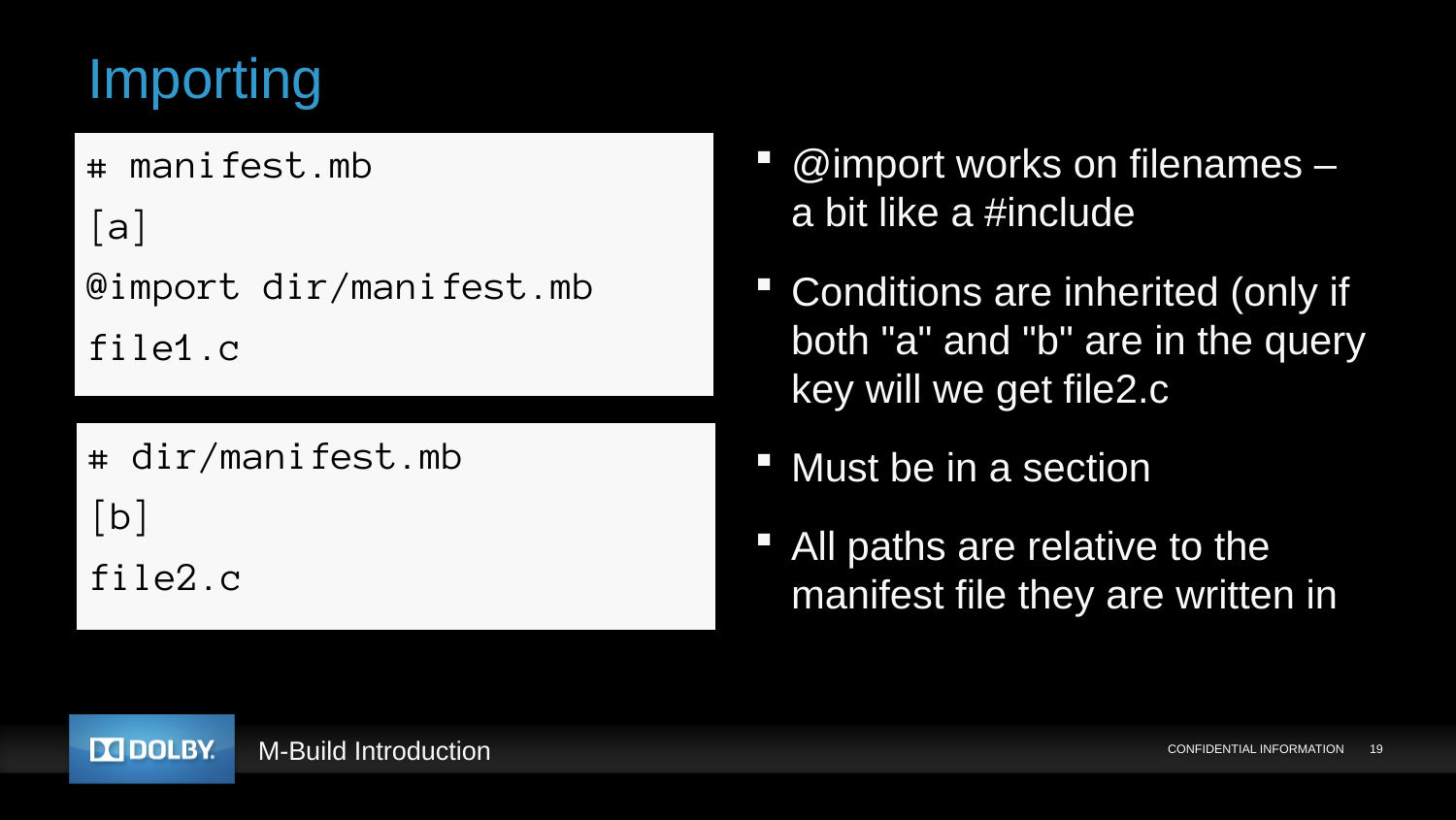

# Importing
# manifest.mb
[a]
@import dir/manifest.mb
file1.c
@import works on filenames – a bit like a #include
Conditions are inherited (only if both "a" and "b" are in the query key will we get file2.c
Must be in a section
All paths are relative to the manifest file they are written in
# dir/manifest.mb
[b]
file2.c

CONFIDENTIAL INFORMATION
19